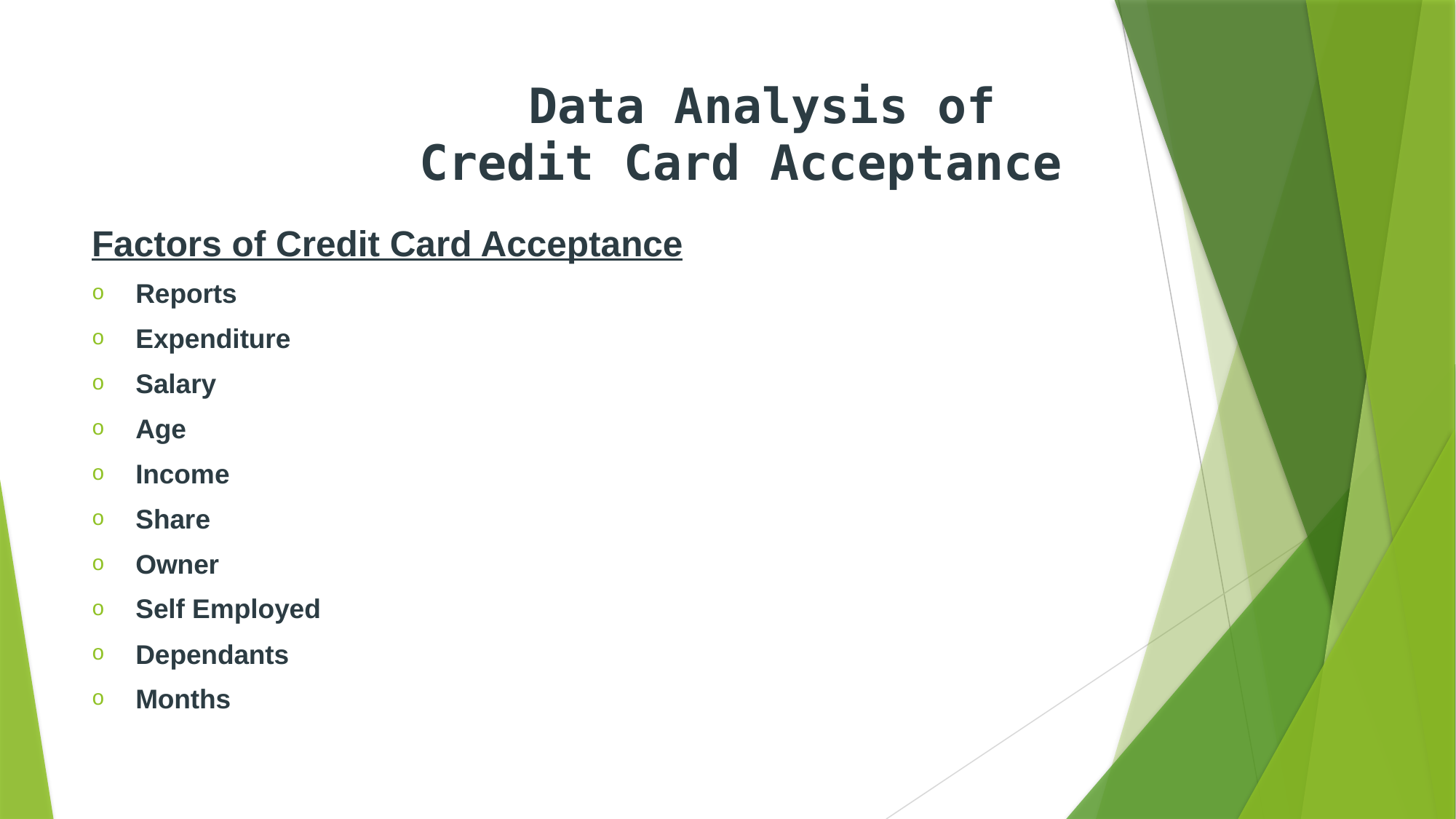

# Data Analysis of Credit Card Acceptance
Factors of Credit Card Acceptance
Reports
Expenditure
Salary
Age
Income
Share
Owner
Self Employed
Dependants
Months